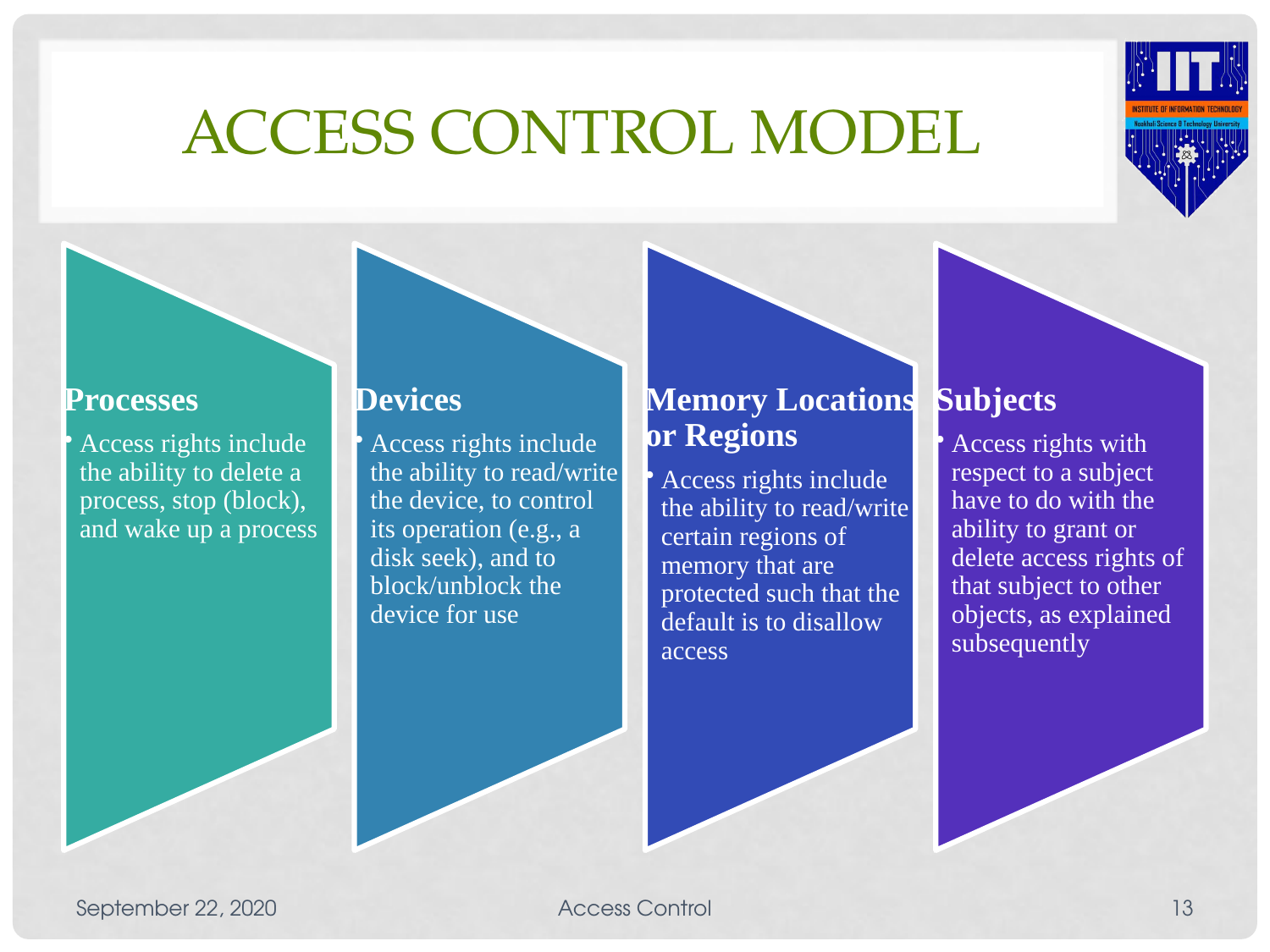

# Access Control Model
Processes
Access rights include the ability to delete a process, stop (block), and wake up a process
Devices
Access rights include the ability to read/write the device, to control its operation (e.g., a disk seek), and to block/unblock the device for use
Memory Locations or Regions
Access rights include the ability to read/write certain regions of memory that are protected such that the default is to disallow access
Subjects
Access rights with respect to a subject have to do with the ability to grant or delete access rights of that subject to other objects, as explained subsequently
September 22, 2020
Access Control
13